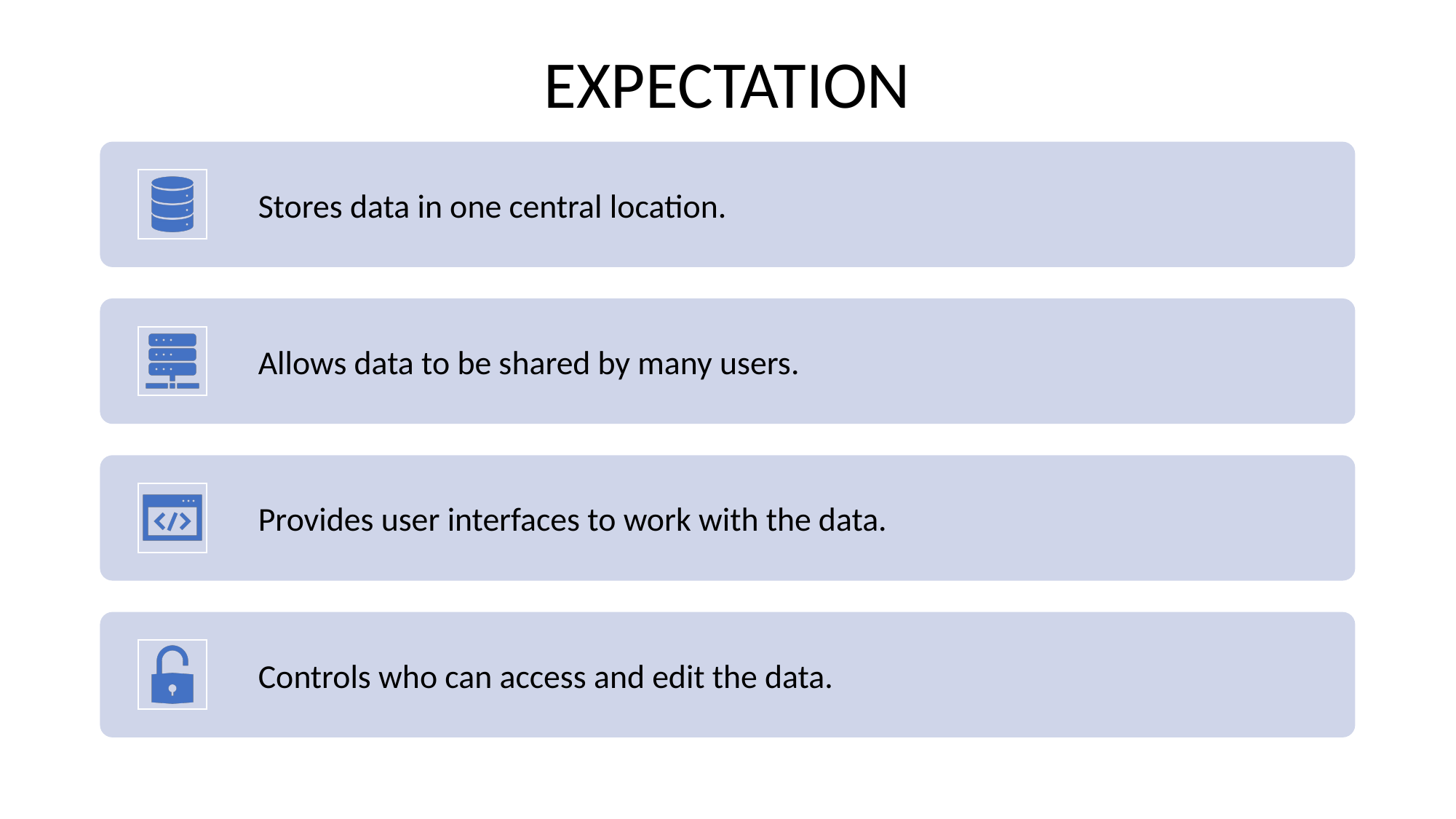

# EXPECTATION
Stores data in one central location.
Allows data to be shared by many users.
Provides user interfaces to work with the data.
Controls who can access and edit the data.